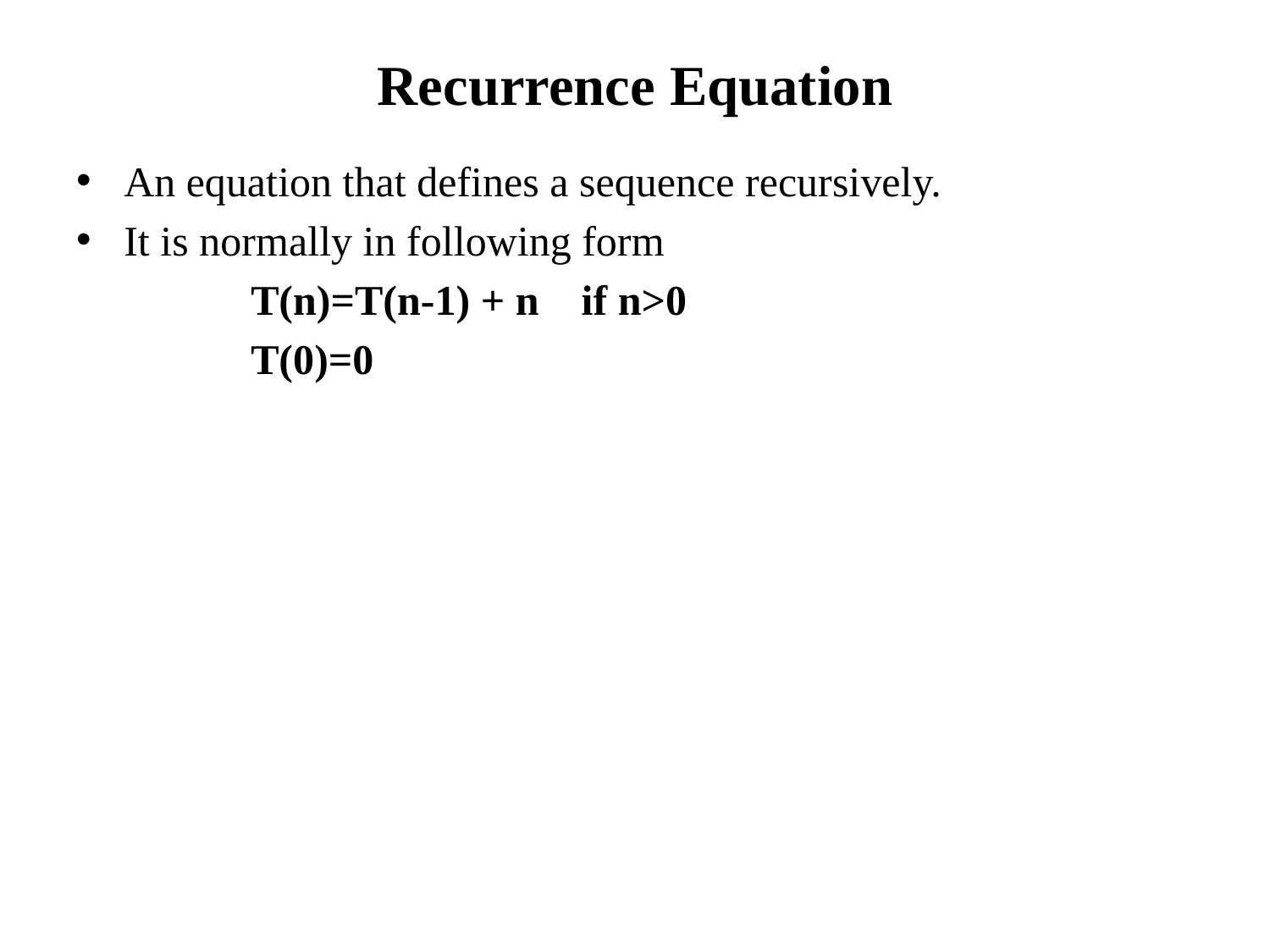

# Recurrence Equation
An equation that defines a sequence recursively.
It is normally in following form
		T(n)=T(n-1) + n    if n>0
		T(0)=0